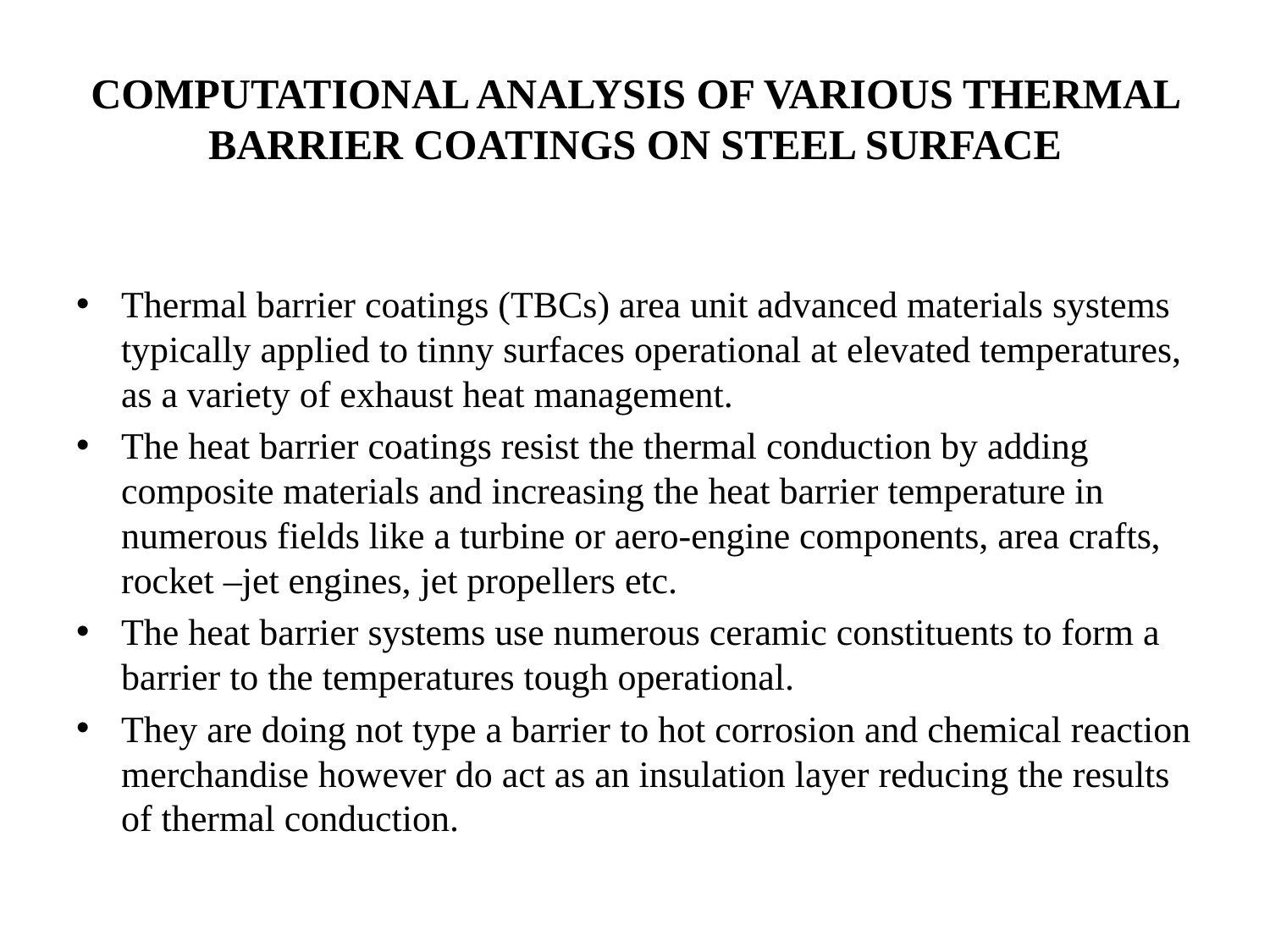

# COMPUTATIONAL ANALYSIS OF VARIOUS THERMAL BARRIER COATINGS ON STEEL SURFACE

Thermal barrier coatings (TBCs) area unit advanced materials systems typically applied to tinny surfaces operational at elevated temperatures, as a variety of exhaust heat management.
The heat barrier coatings resist the thermal conduction by adding composite materials and increasing the heat barrier temperature in numerous fields like a turbine or aero-engine components, area crafts, rocket –jet engines, jet propellers etc.
The heat barrier systems use numerous ceramic constituents to form a barrier to the temperatures tough operational.
They are doing not type a barrier to hot corrosion and chemical reaction merchandise however do act as an insulation layer reducing the results of thermal conduction.